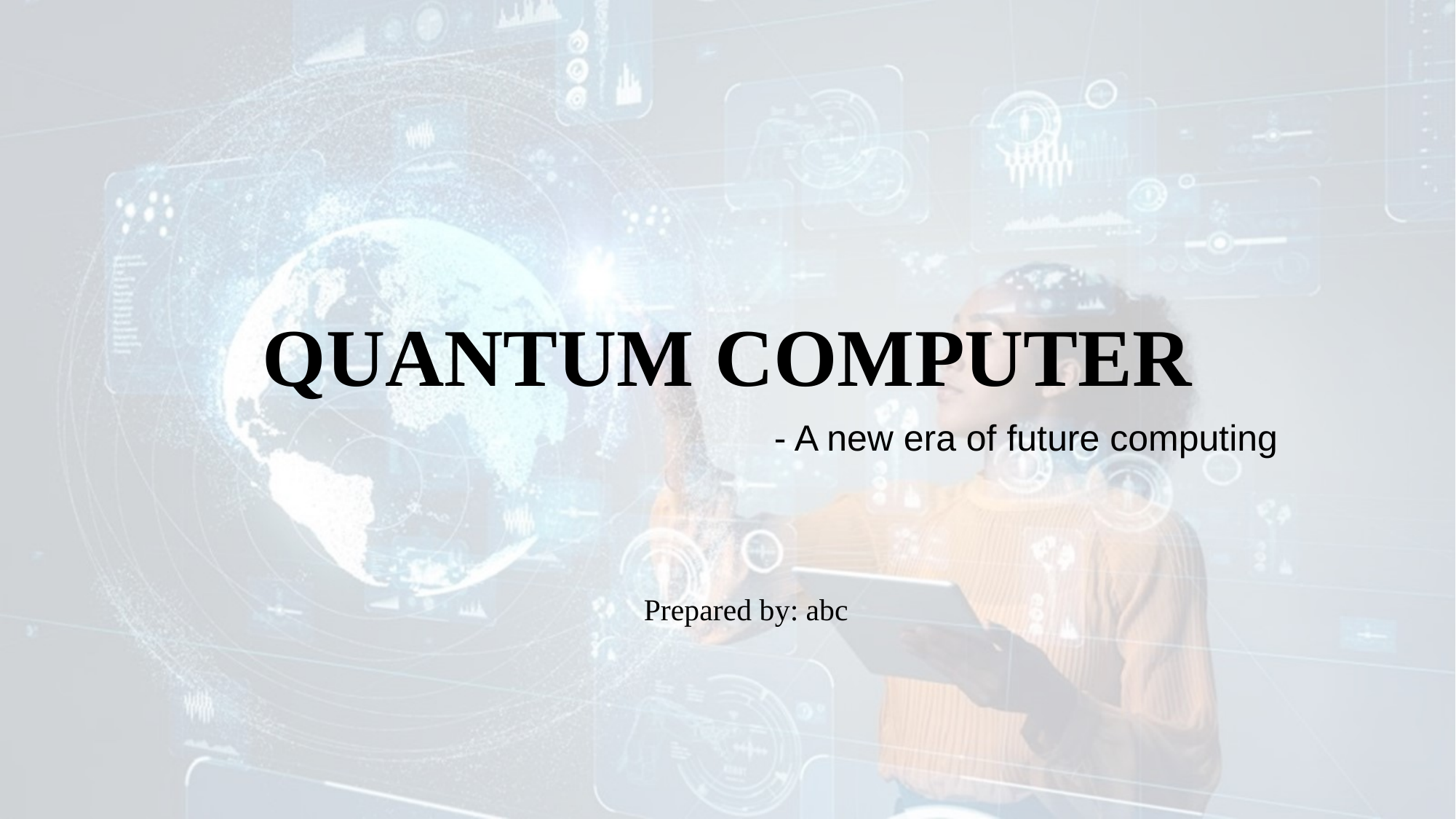

# QUANTUM COMPUTER
- A new era of future computing
Prepared by: abc